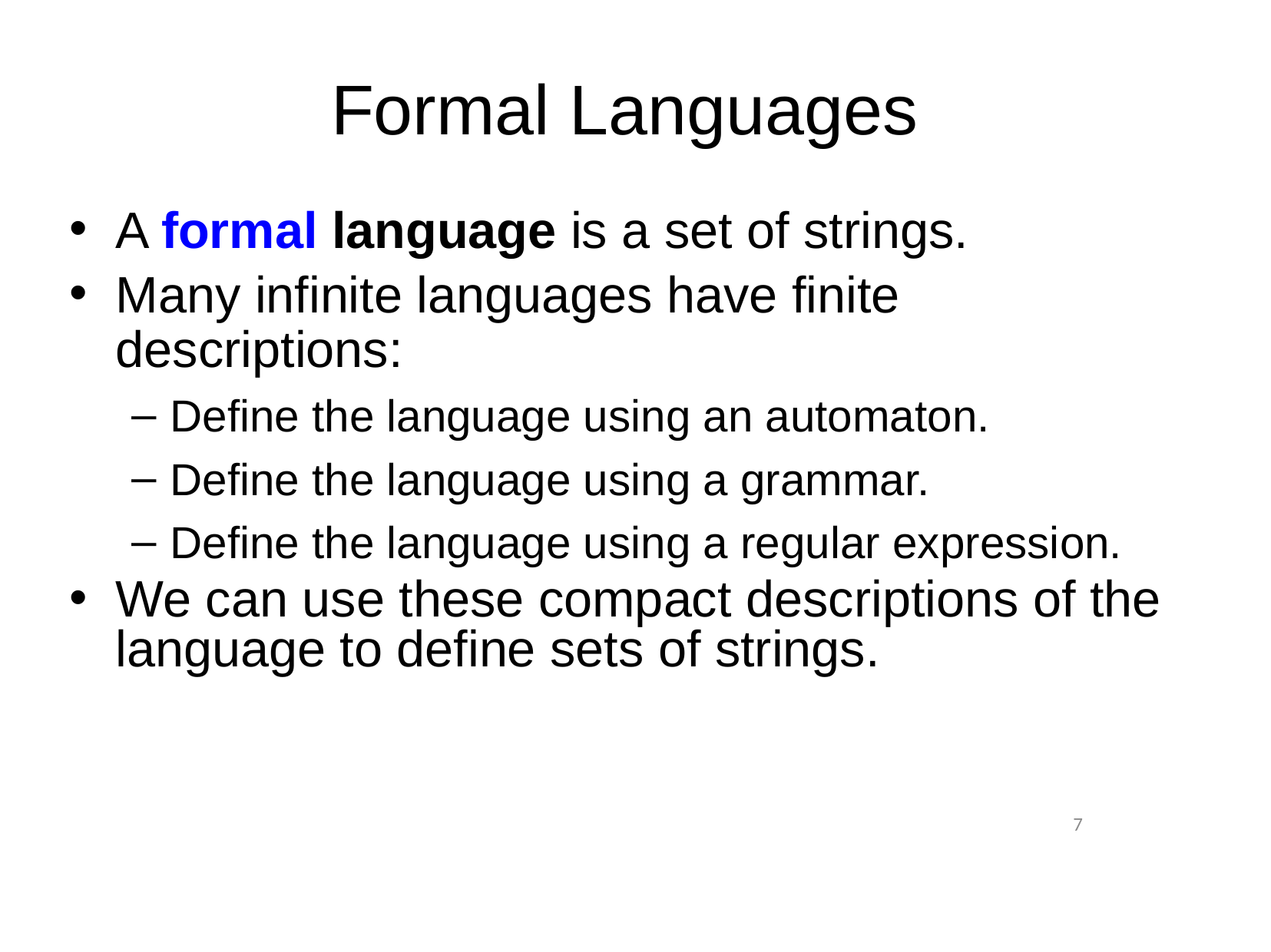

# Formal Languages
A formal language is a set of strings.
Many infinite languages have finite descriptions:
Define the language using an automaton.
Define the language using a grammar.
Define the language using a regular expression.
We can use these compact descriptions of the language to define sets of strings.

7